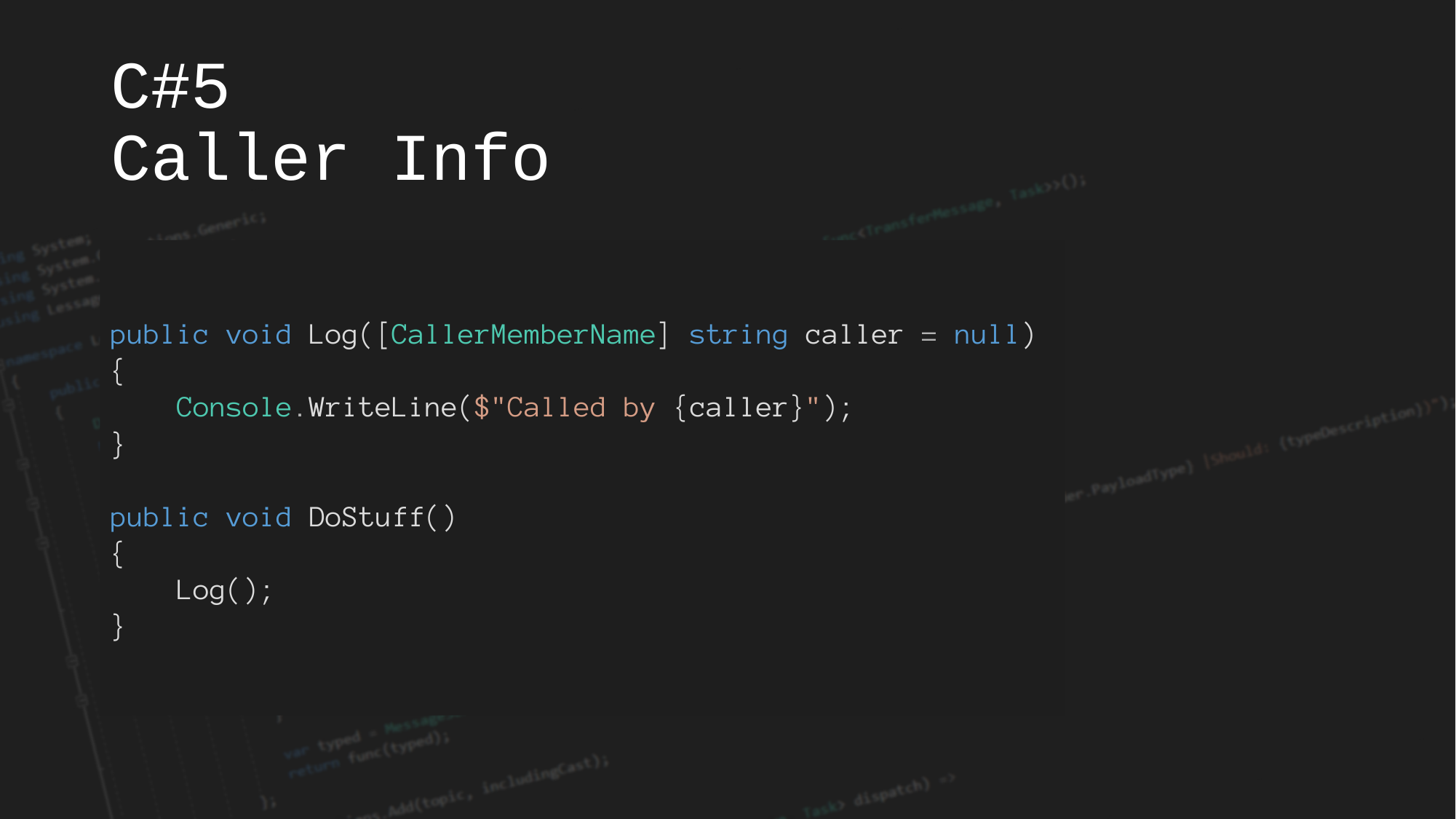

# C#5 Caller Info
public void Log([CallerMemberName] string caller = null)
{
    Console.WriteLine($"Called by {caller}");
}
public void DoStuff()
{
    Log();
}